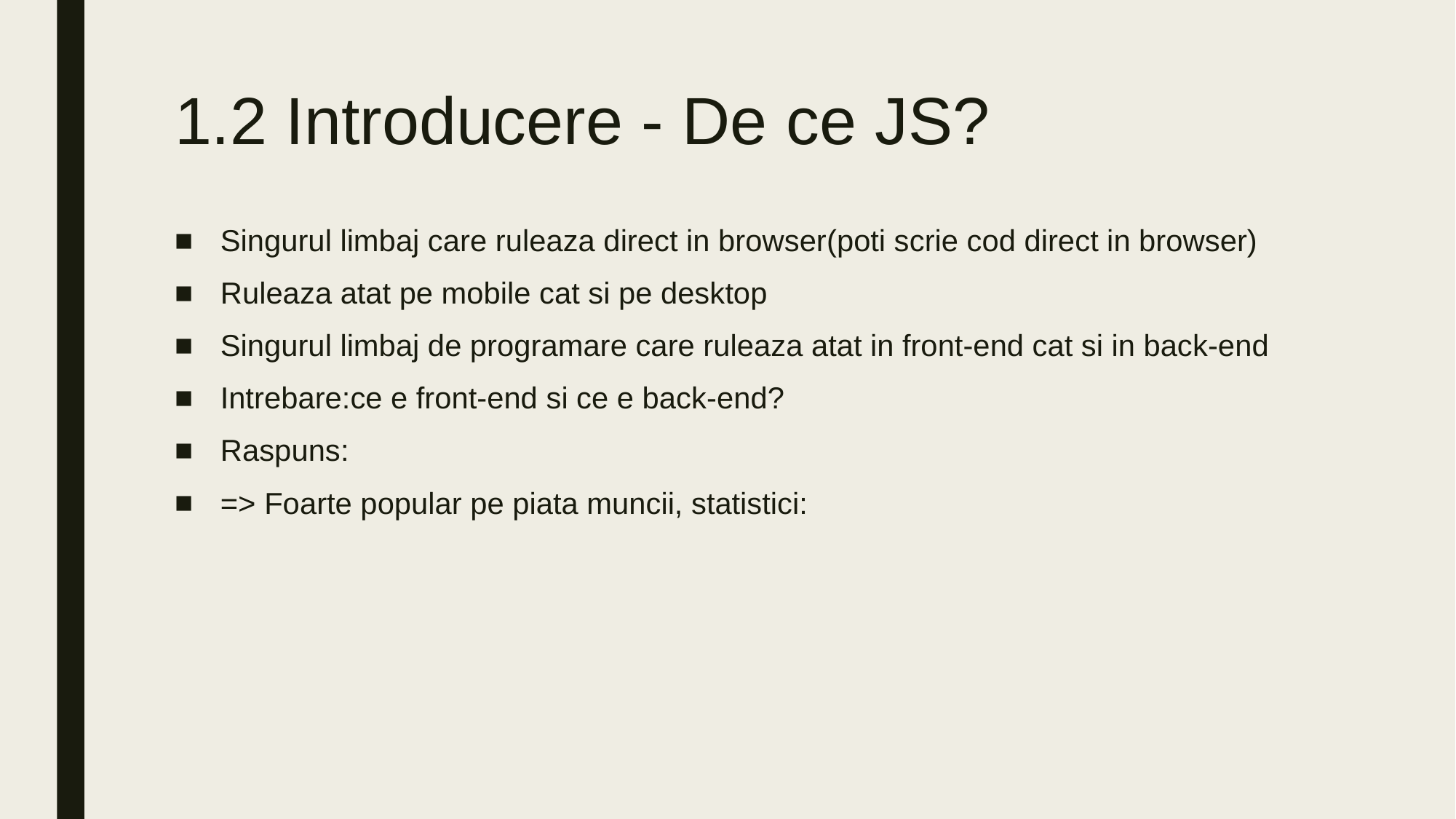

# 1.2 Introducere - De ce JS?
Singurul limbaj care ruleaza direct in browser(poti scrie cod direct in browser)
Ruleaza atat pe mobile cat si pe desktop
Singurul limbaj de programare care ruleaza atat in front-end cat si in back-end
Intrebare:ce e front-end si ce e back-end?
Raspuns:
=> Foarte popular pe piata muncii, statistici: